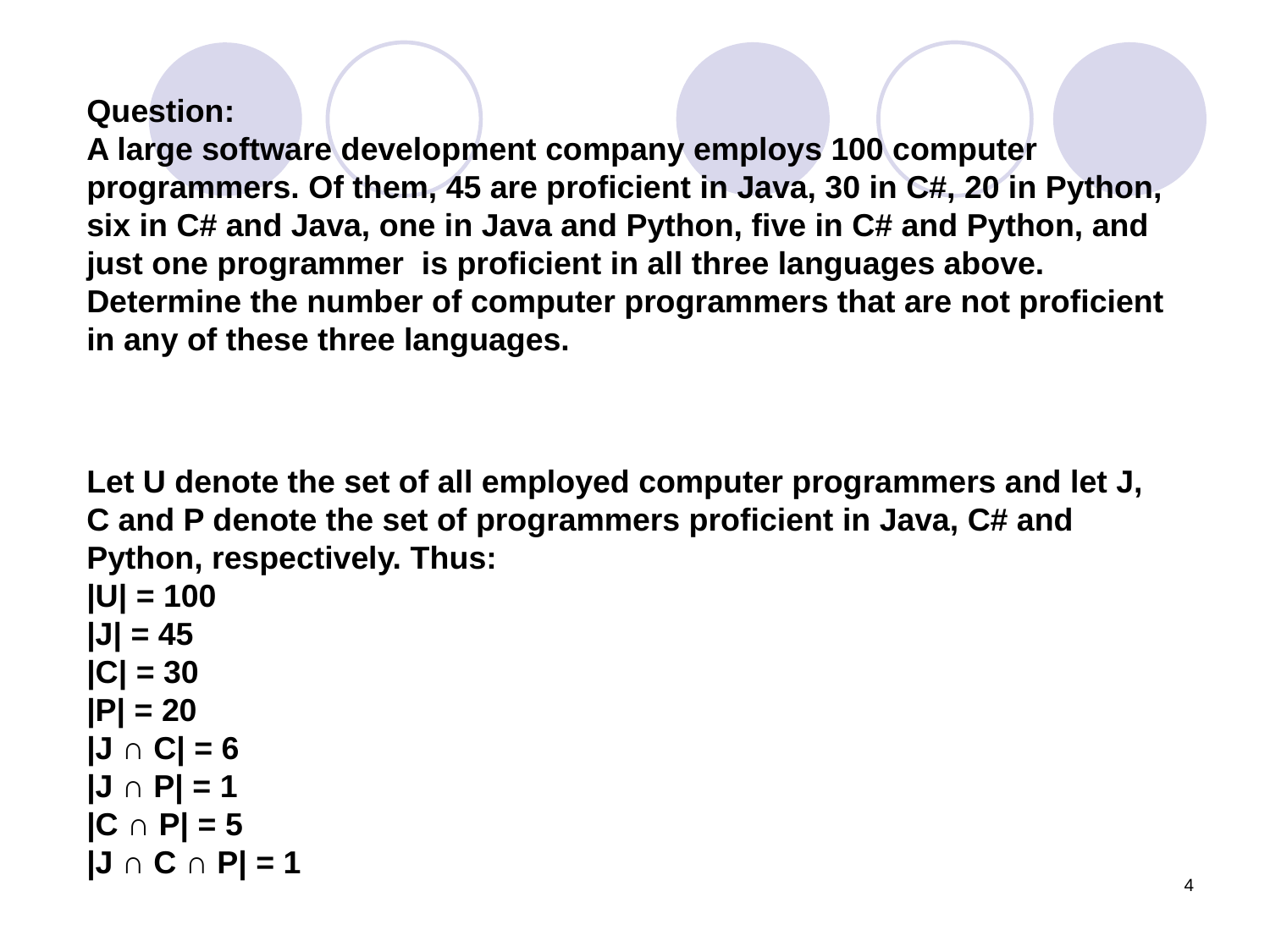

Question:
A large software development company employs 100 computer programmers. Of them, 45 are proficient in Java, 30 in C#, 20 in Python, six in C# and Java, one in Java and Python, five in C# and Python, and just one programmer  is proficient in all three languages above.
Determine the number of computer programmers that are not proficient in any of these three languages.

Let U denote the set of all employed computer programmers and let J, C and P denote the set of programmers proficient in Java, C# and Python, respectively. Thus:
|U| = 100
|J| = 45
|C| = 30
|P| = 20
|J ∩ C| = 6
|J ∩ P| = 1
|C ∩ P| = 5
|J ∩ C ∩ P| = 1

4